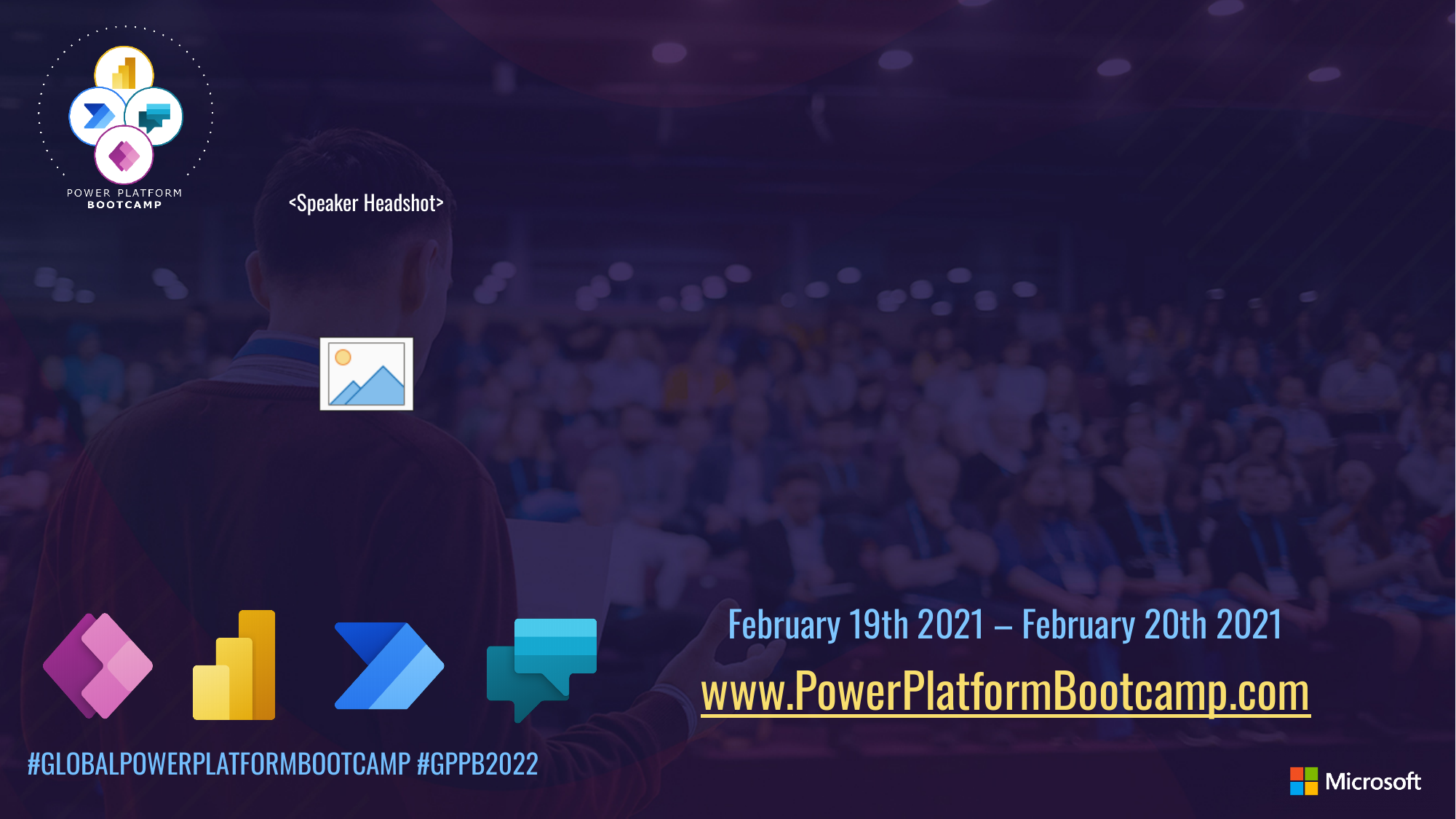

#

February 19th 2021 – February 20th 2021
www.PowerPlatformBootcamp.com